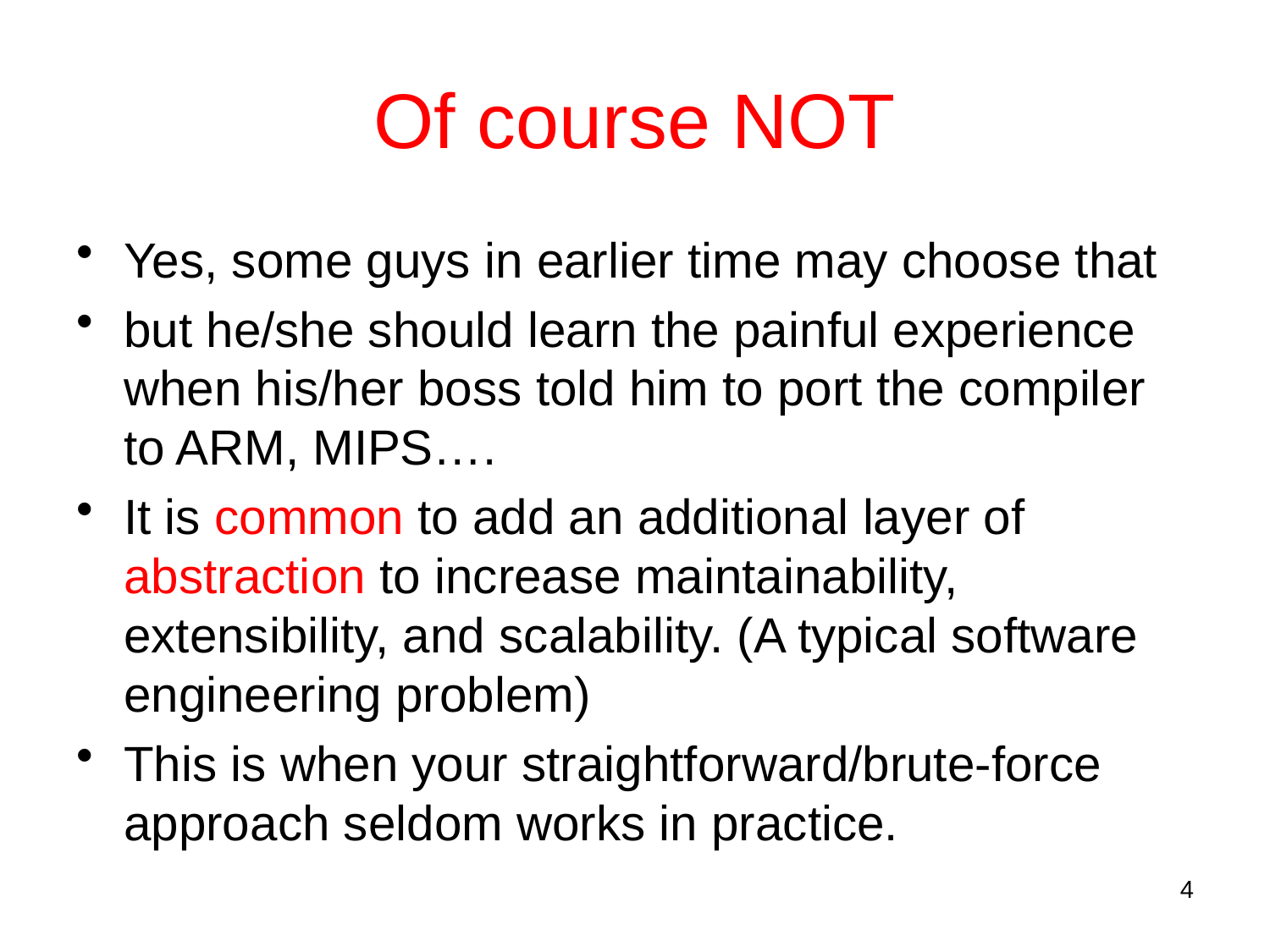

# Of course NOT
Yes, some guys in earlier time may choose that
but he/she should learn the painful experience when his/her boss told him to port the compiler to ARM, MIPS….
It is common to add an additional layer of abstraction to increase maintainability, extensibility, and scalability. (A typical software engineering problem)
This is when your straightforward/brute-force approach seldom works in practice.

4